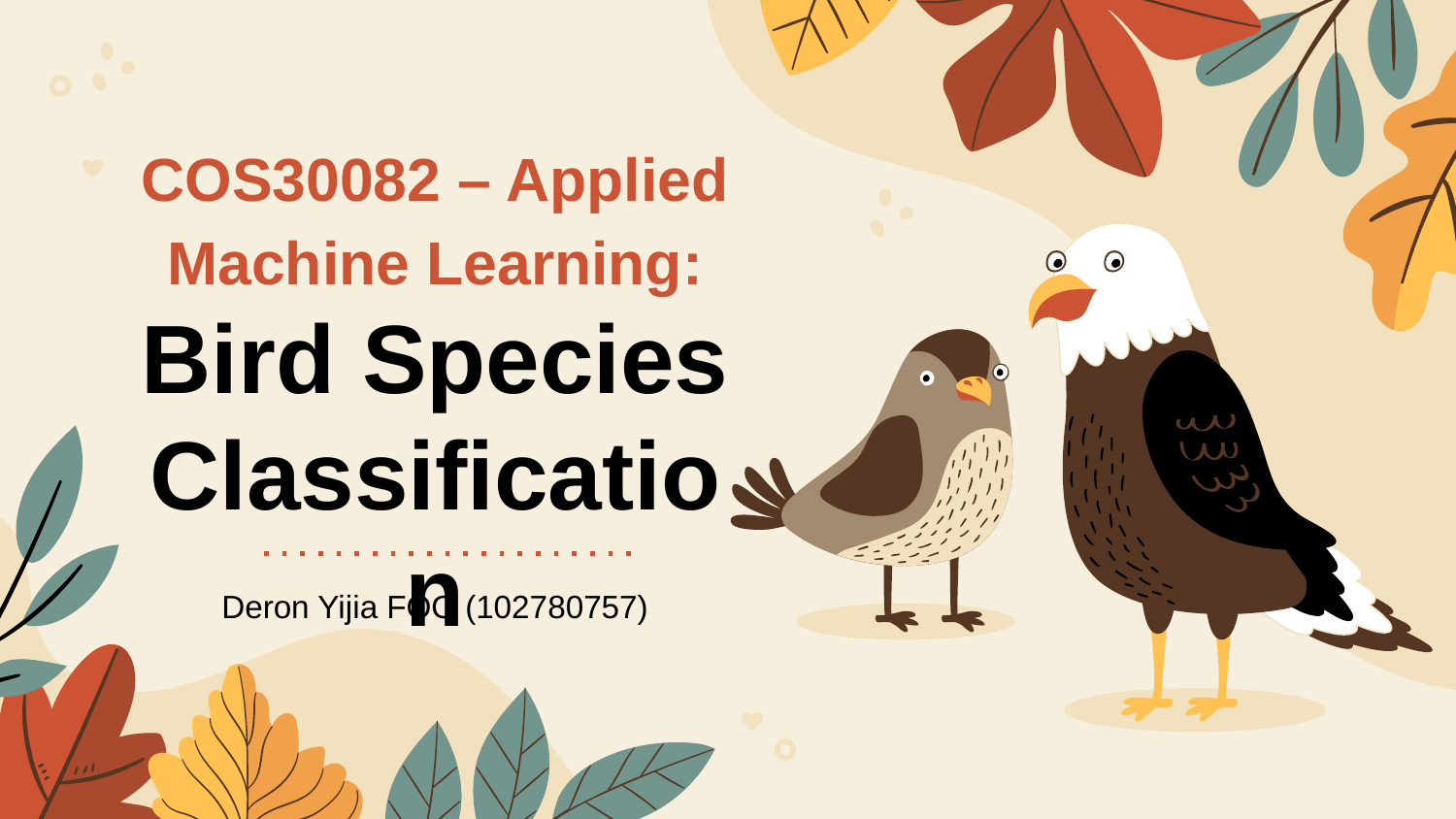

# COS30082 – Applied Machine Learning:
Bird Species Classification

Deron Yijia FOO (102780757)